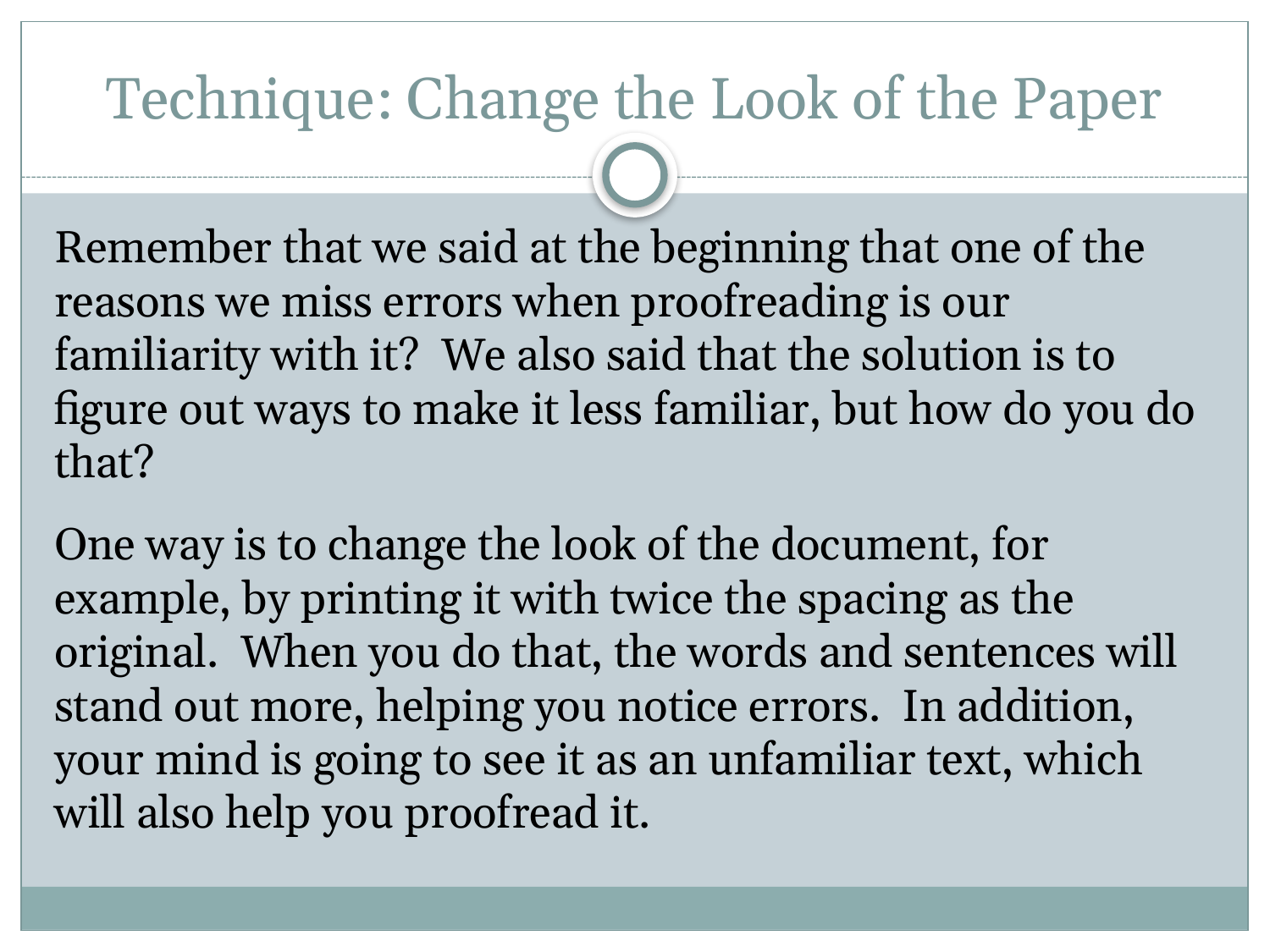

# Technique: Change the Look of the Paper
Remember that we said at the beginning that one of the reasons we miss errors when proofreading is our familiarity with it?  We also said that the solution is to figure out ways to make it less familiar, but how do you do that?
One way is to change the look of the document, for example, by printing it with twice the spacing as the original.  When you do that, the words and sentences will stand out more, helping you notice errors.  In addition, your mind is going to see it as an unfamiliar text, which will also help you proofread it.